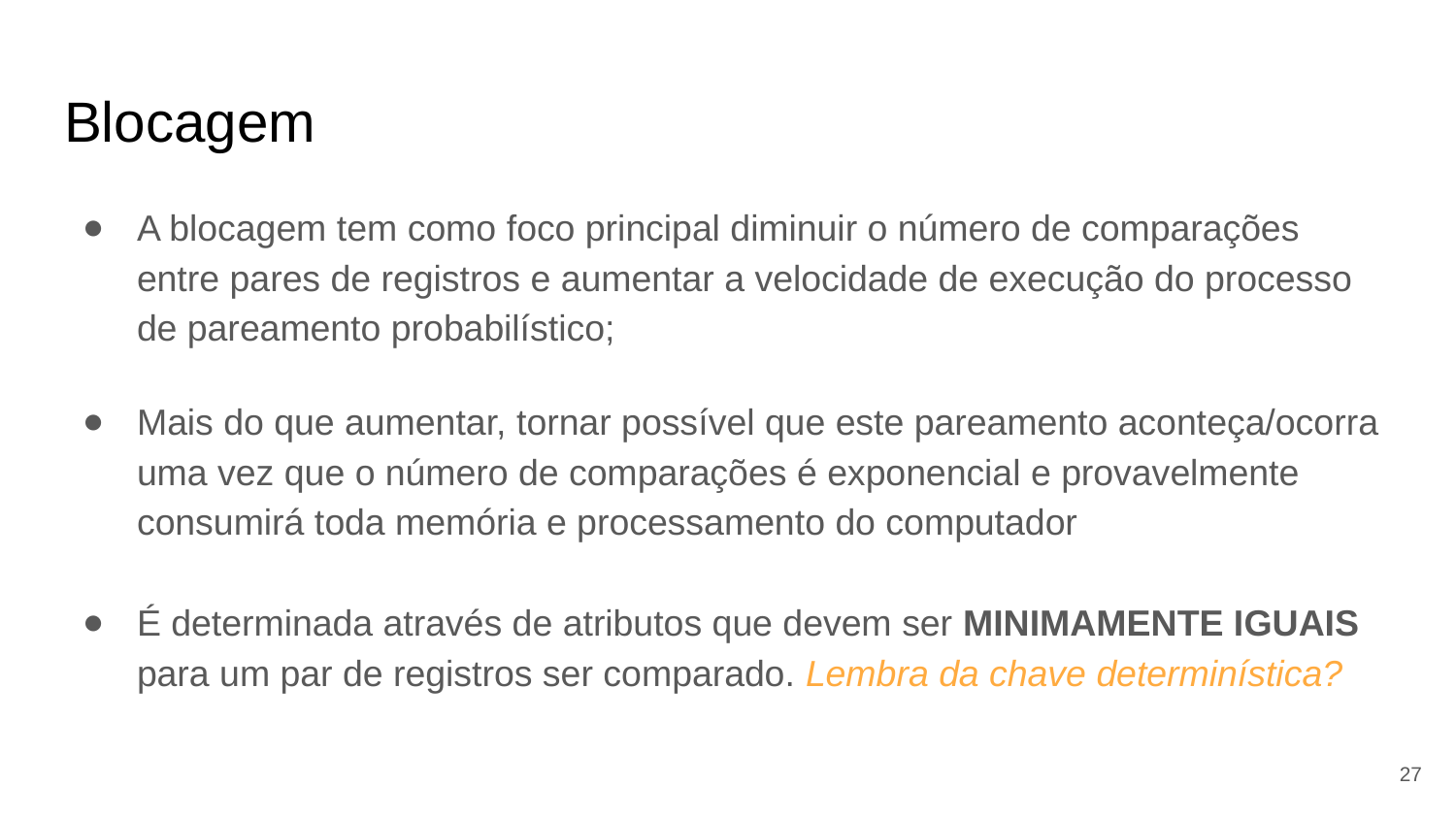

# Blocagem
A blocagem tem como foco principal diminuir o número de comparações entre pares de registros e aumentar a velocidade de execução do processo de pareamento probabilístico;
Mais do que aumentar, tornar possível que este pareamento aconteça/ocorra uma vez que o número de comparações é exponencial e provavelmente consumirá toda memória e processamento do computador
É determinada através de atributos que devem ser MINIMAMENTE IGUAIS para um par de registros ser comparado. Lembra da chave determinística?
27